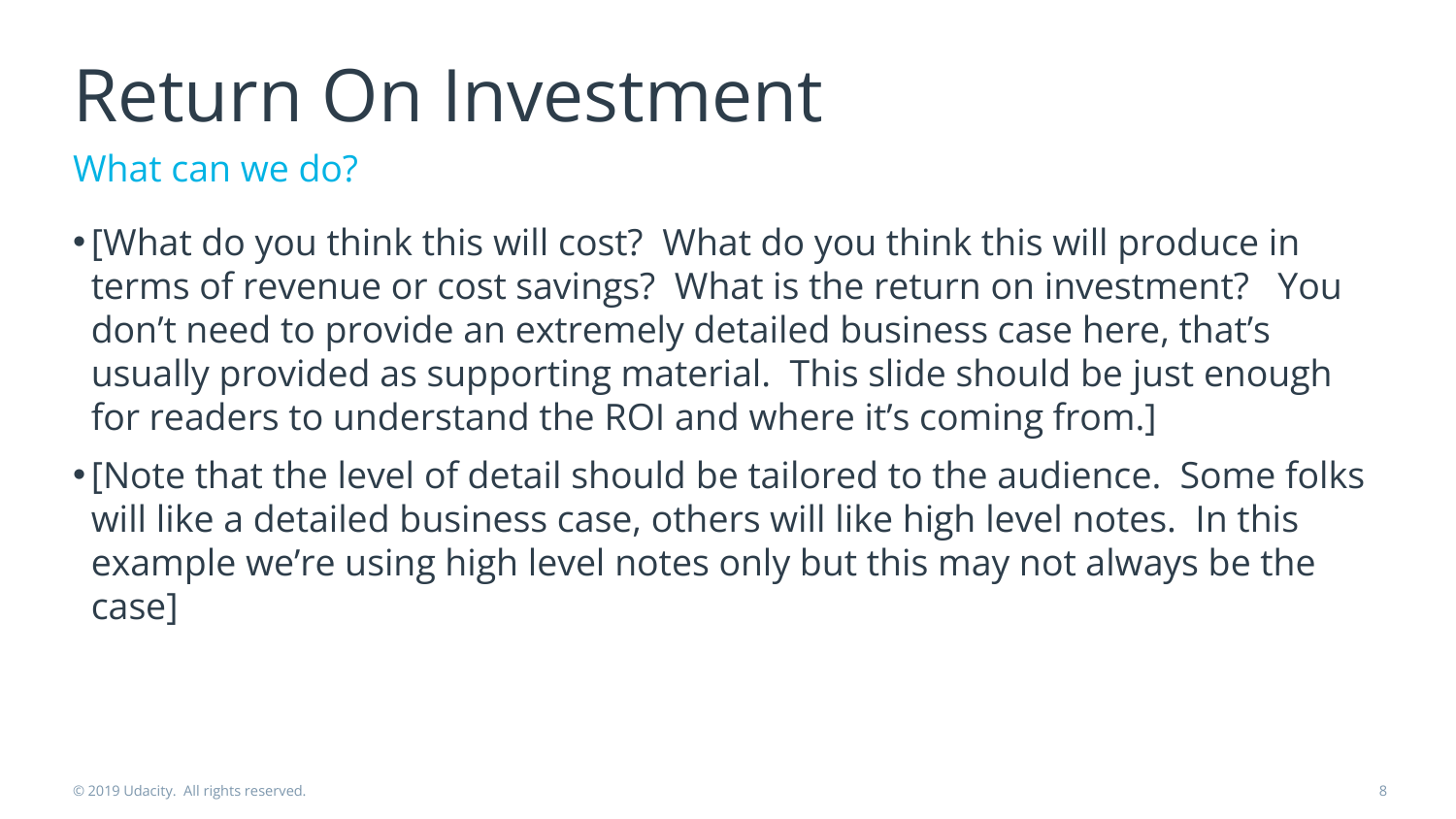

# Return On Investment
What can we do?
[What do you think this will cost?  What do you think this will produce in terms of revenue or cost savings?  What is the return on investment?   You don’t need to provide an extremely detailed business case here, that’s usually provided as supporting material.  This slide should be just enough for readers to understand the ROI and where it’s coming from.]
[Note that the level of detail should be tailored to the audience.  Some folks will like a detailed business case, others will like high level notes.  In this example we’re using high level notes only but this may not always be the case]

© 2019 Udacity.  All rights reserved.
8